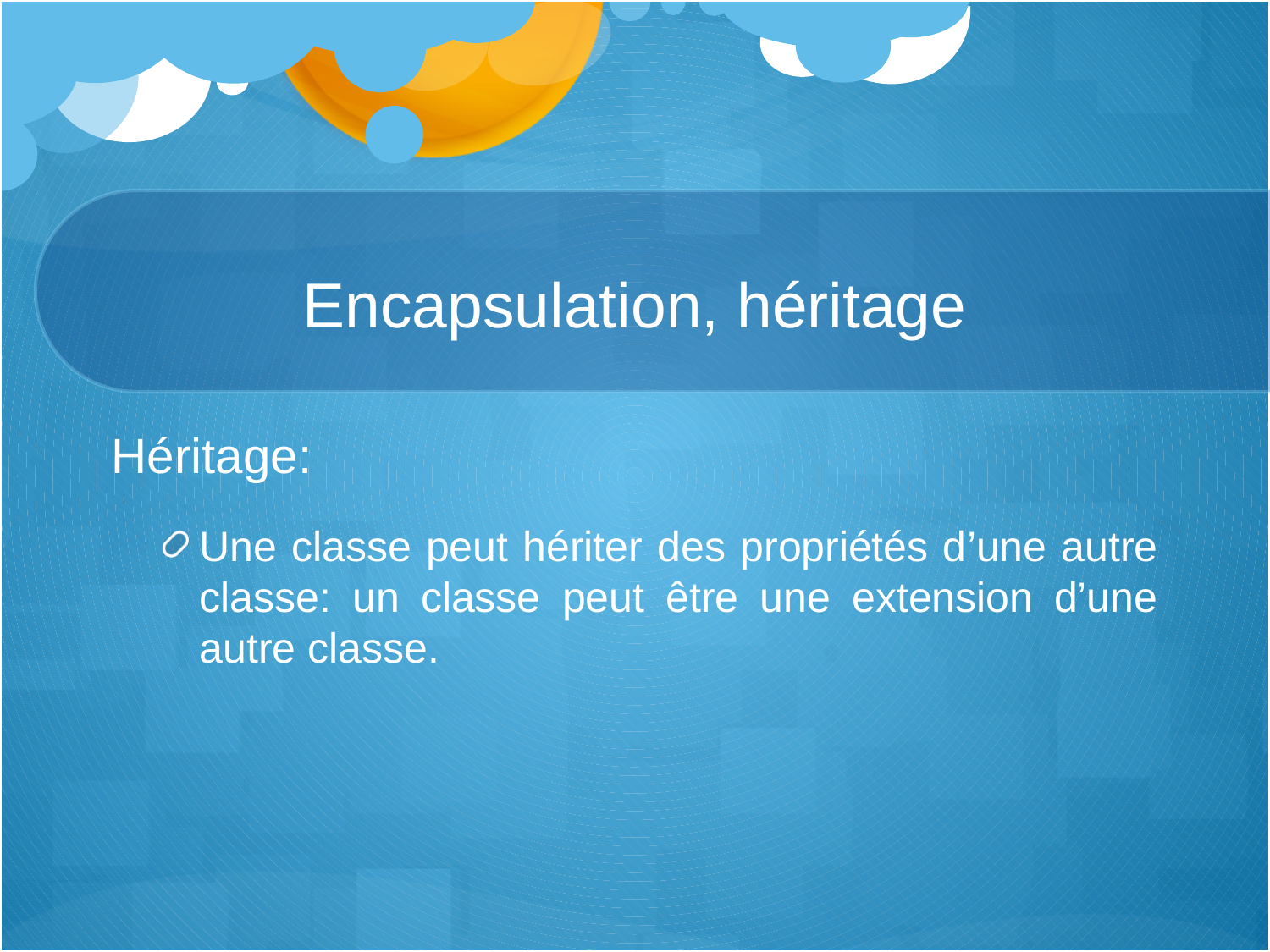

# Encapsulation, héritage
Héritage:
Une classe peut hériter des propriétés d’une autre classe: un classe peut être une extension d’une autre classe.